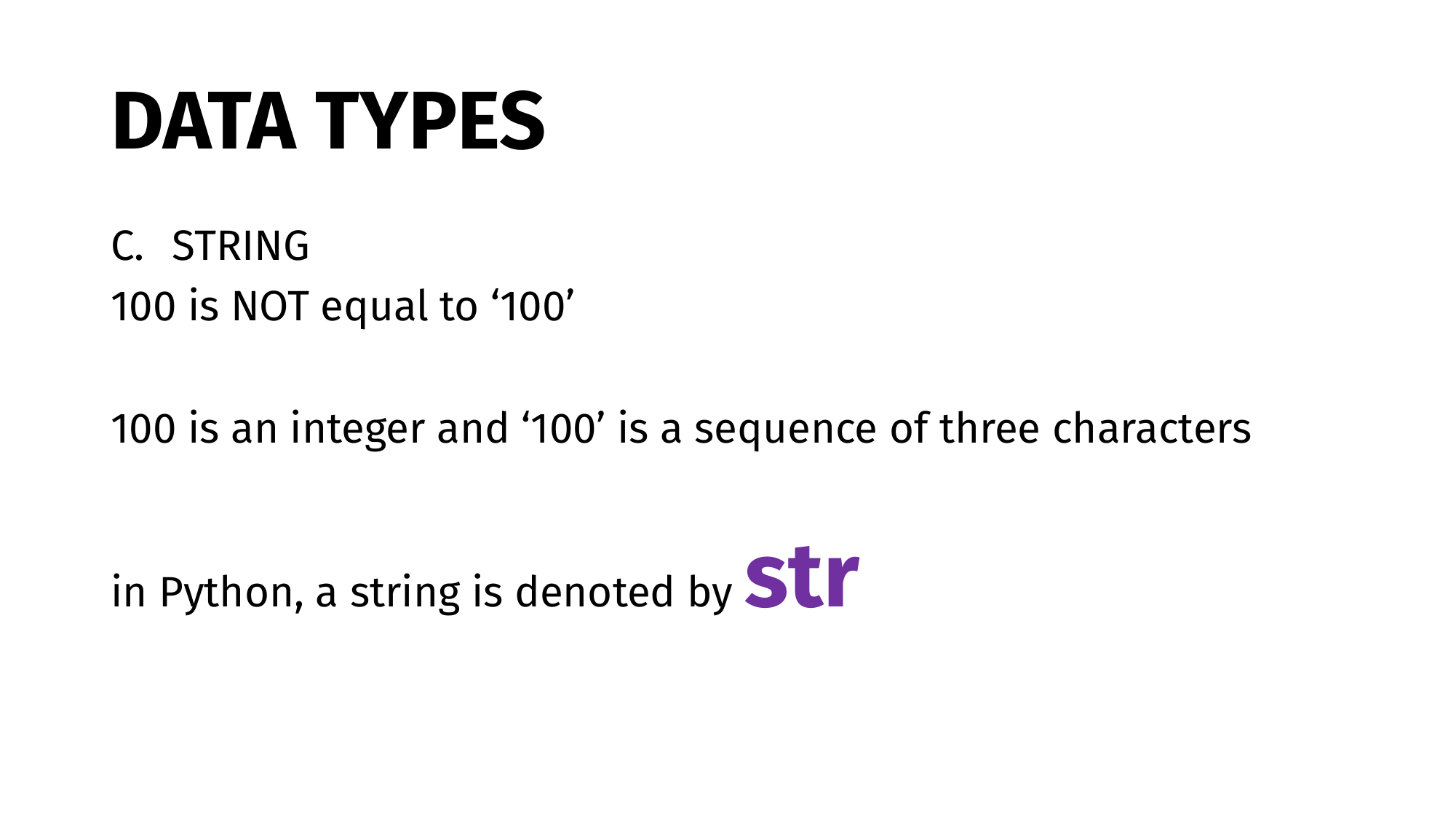

# DATA TYPES
STRING
100 is NOT equal to ‘100’

100 is an integer and ‘100’ is a sequence of three characters

in Python, a string is denoted by str